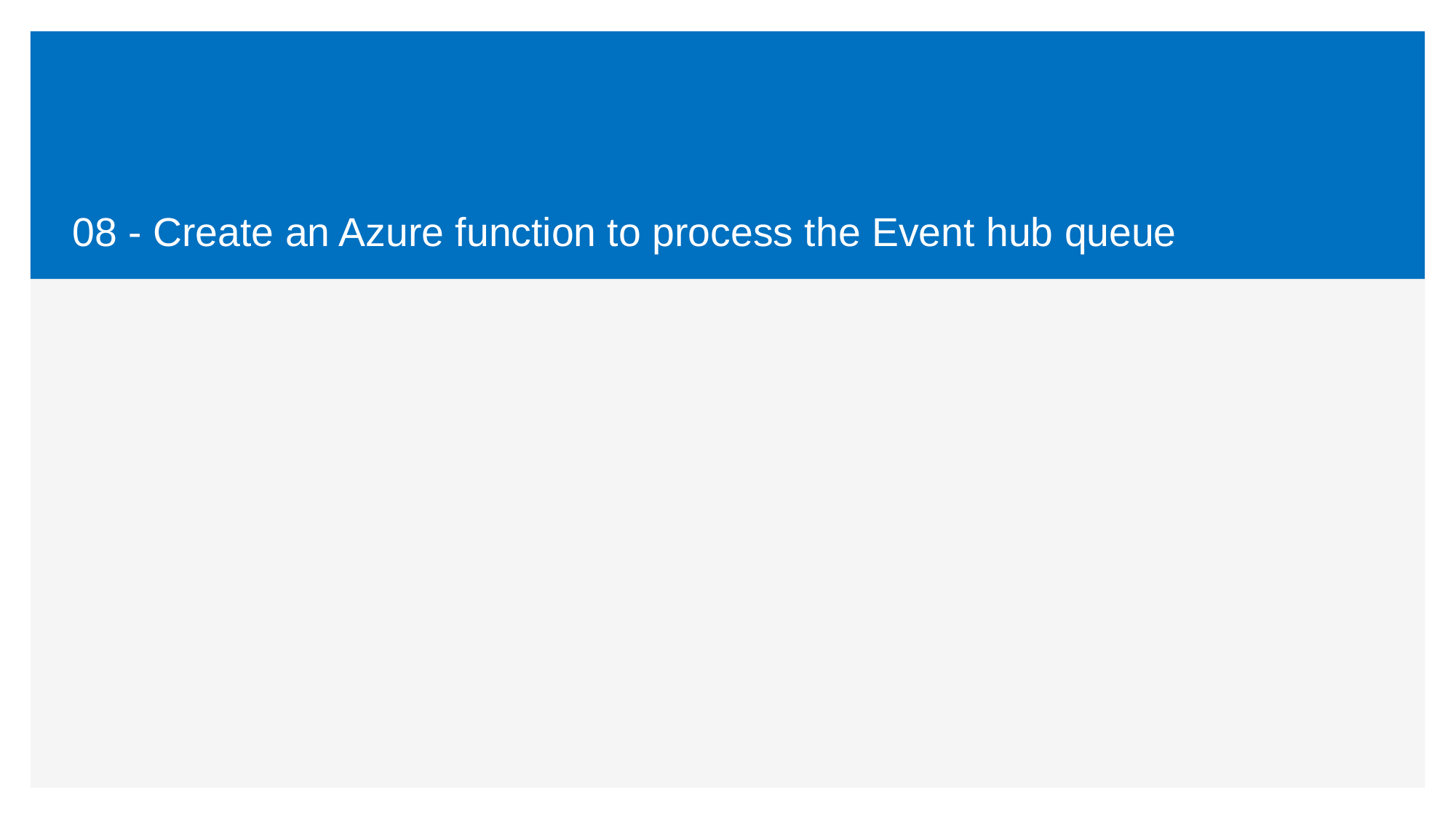

08 - Create an Azure function to process the Event hub queue